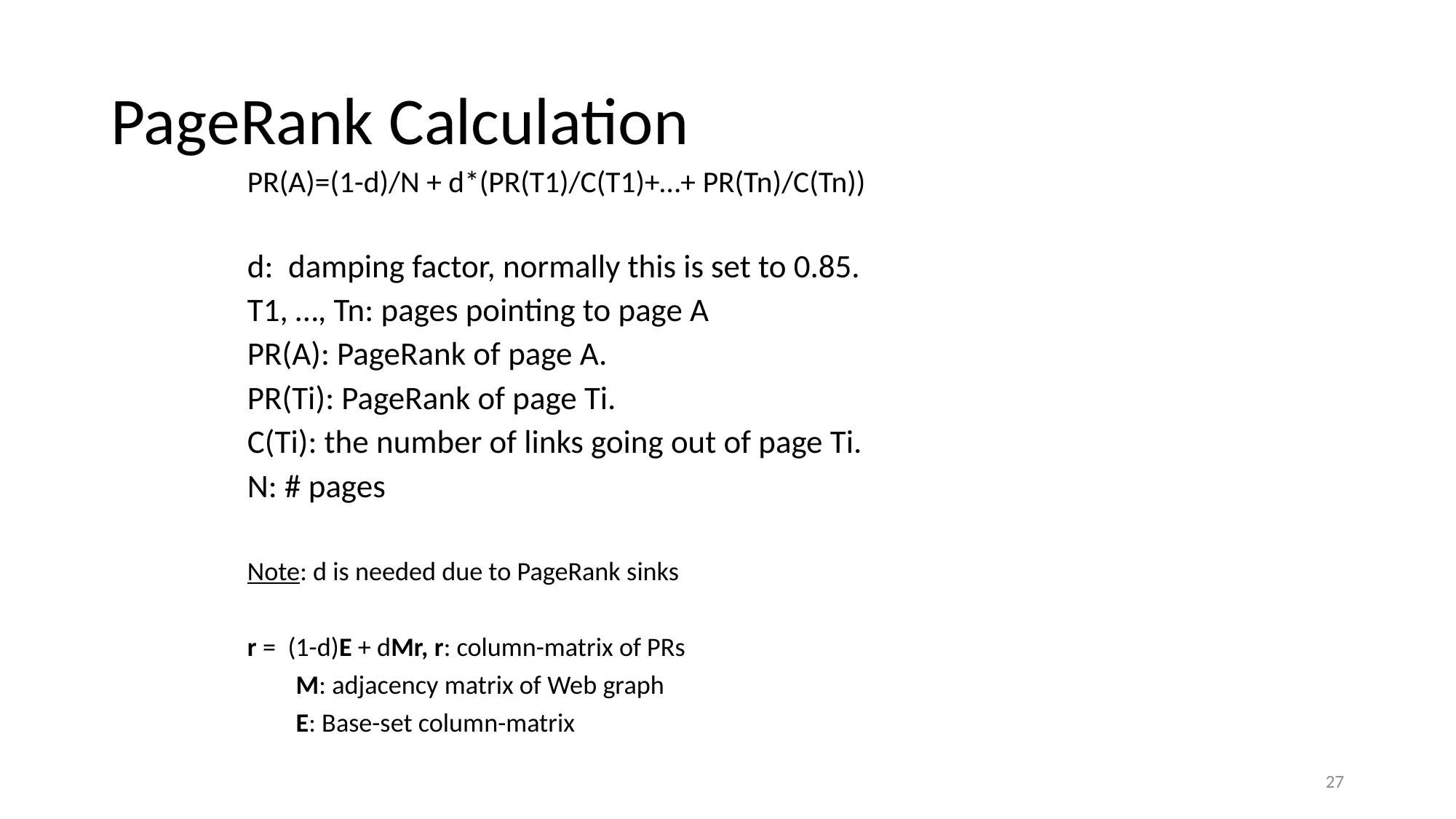

# PageRank Calculation
PR(A)=(1-d)/N + d*(PR(T1)/C(T1)+…+ PR(Tn)/C(Tn))

d:  damping factor, normally this is set to 0.85.
T1, …, Tn: pages pointing to page A
PR(A): PageRank of page A.
PR(Ti): PageRank of page Ti.
C(Ti): the number of links going out of page Ti.
N: # pages

Note: d is needed due to PageRank sinks

r =  (1-d)E + dMr, r: column-matrix of PRs
			    M: adjacency matrix of Web graph
			    E: Base-set column-matrix
27